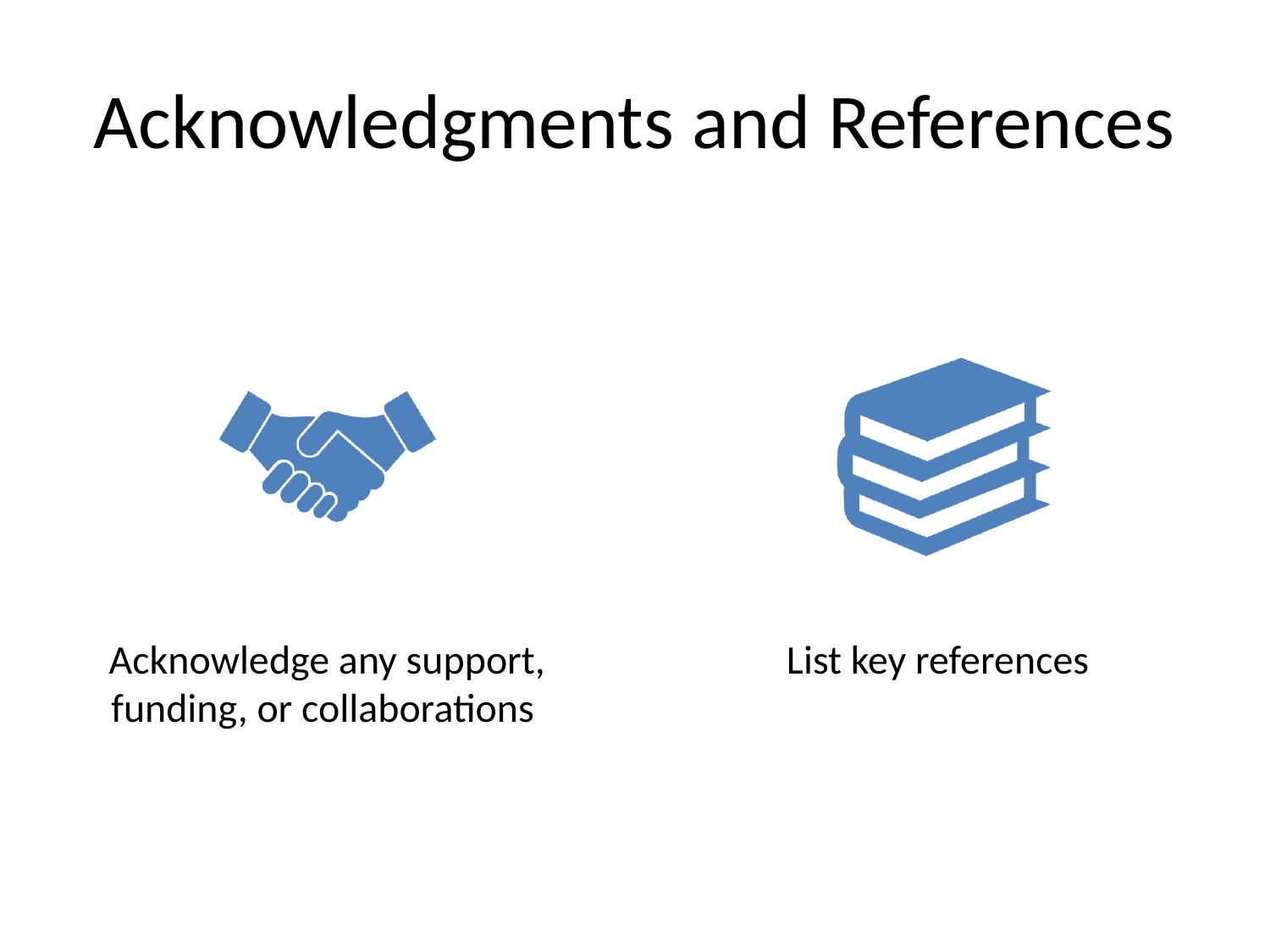

# Acknowledgments and References
Acknowledge any support, funding, or collaborations
List key references